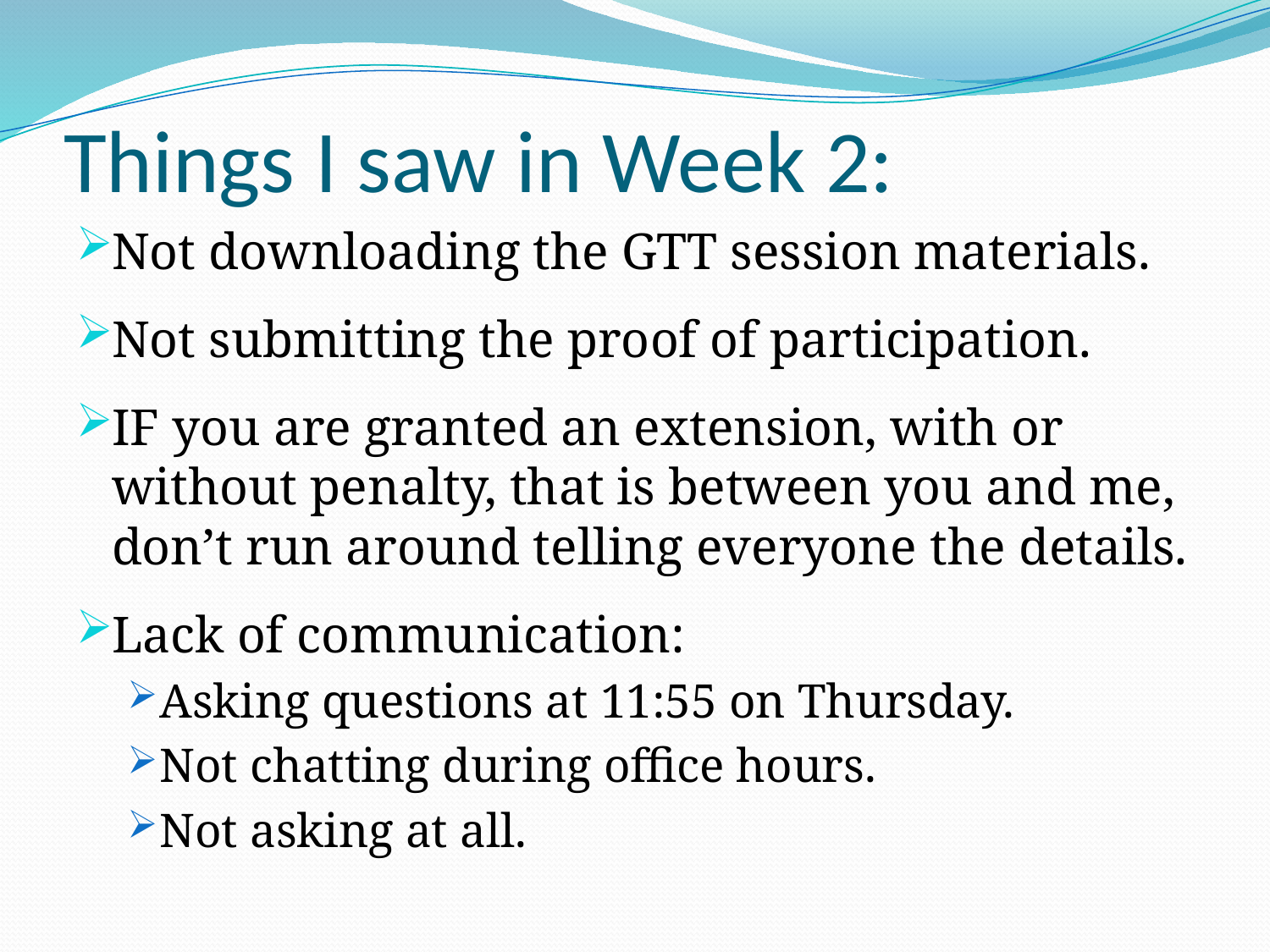

# Things I saw in Week 2:
Not downloading the GTT session materials.

Not submitting the proof of participation.

IF you are granted an extension, with or without penalty, that is between you and me, don’t run around telling everyone the details.

Lack of communication:
Asking questions at 11:55 on Thursday.
Not chatting during office hours.
Not asking at all.